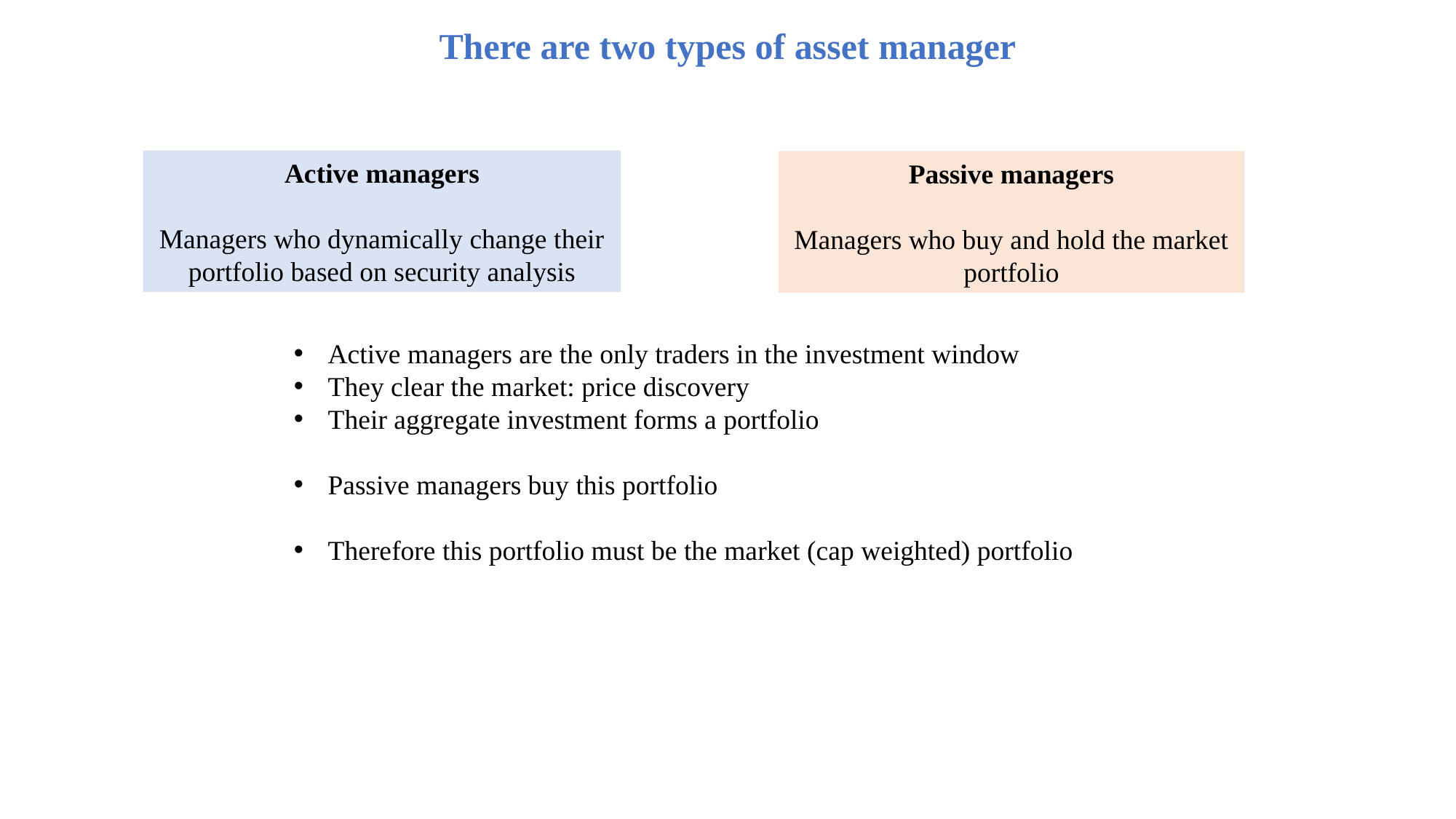

There are two types of asset manager
Active managers

Managers who dynamically change their portfolio based on security analysis
Passive managers

Managers who buy and hold the market portfolio
Active managers are the only traders in the investment window
They clear the market: price discovery
Their aggregate investment forms a portfolio

Passive managers buy this portfolio

Therefore this portfolio must be the market (cap weighted) portfolio